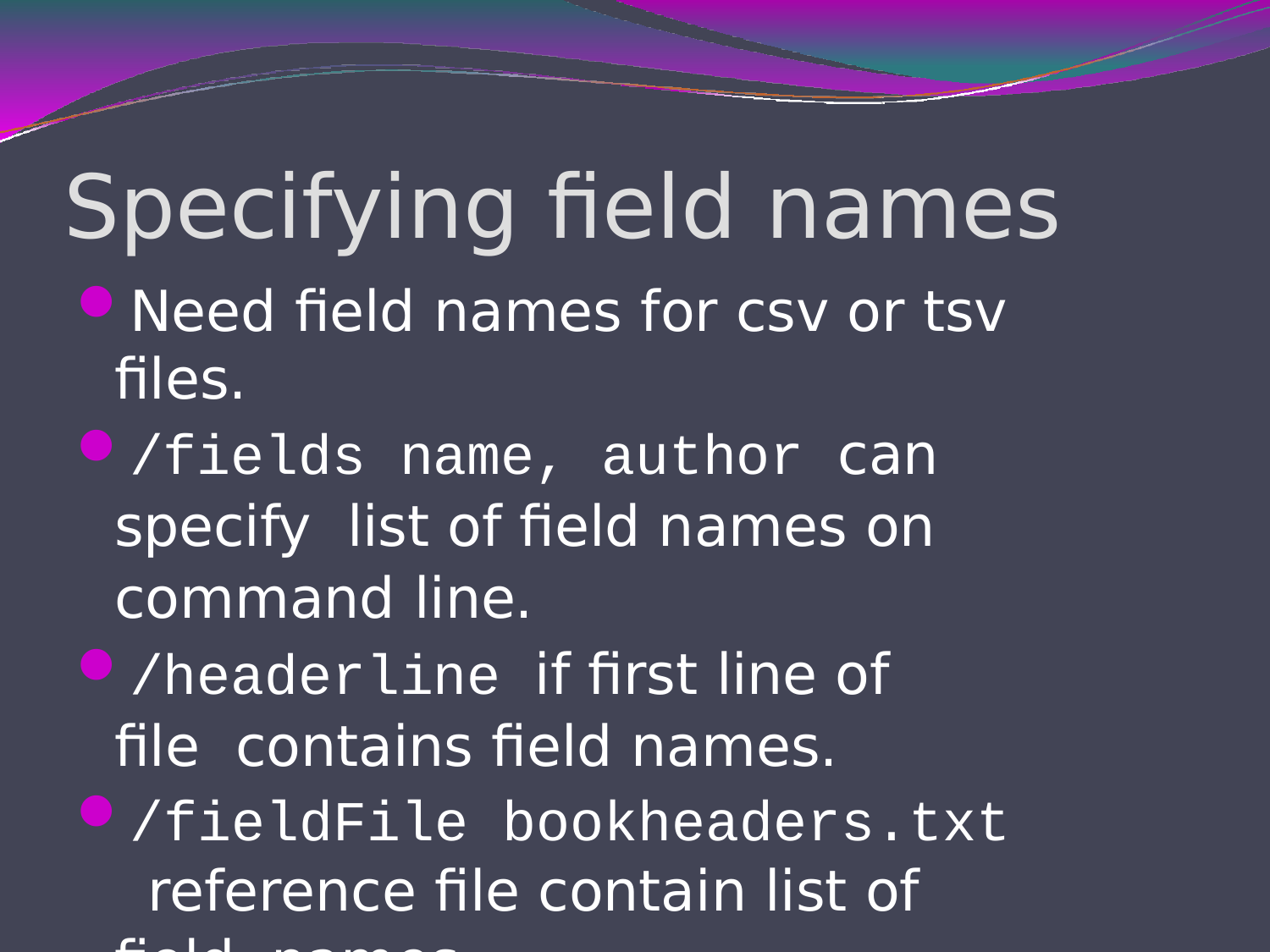

# Specifying field names
Need field names for csv or tsv files.
/fields name, author can specify  list of field names on command line.
/headerline if first line of file  contains field names.
/fieldFile bookheaders.txt  reference file contain list of field  names.
https://docs.mongodb.com/manual/reference/program/mongoimport/